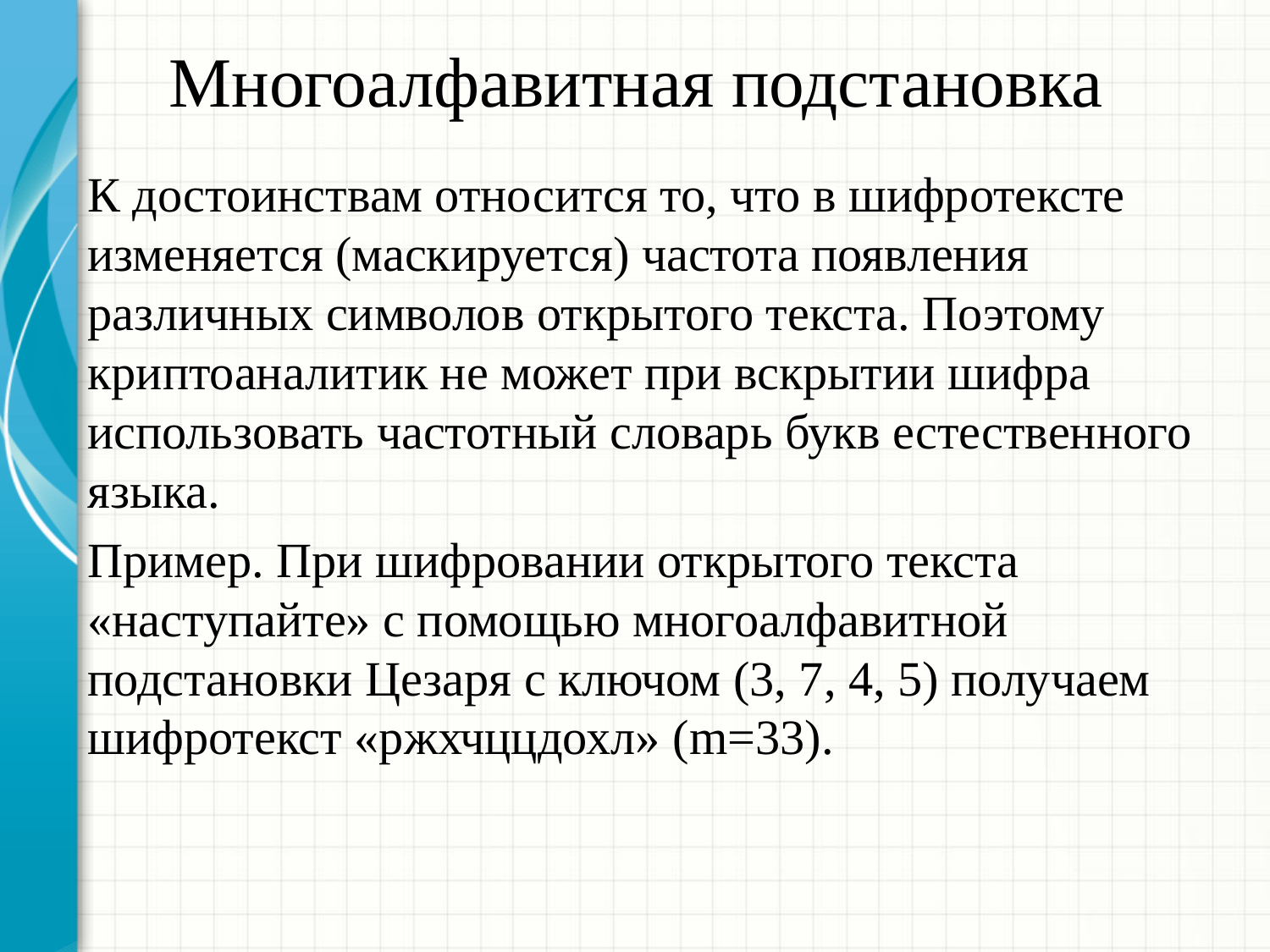

# Многоалфавитная подстановка
К достоинствам относится то, что в шифротексте изменяется (маскируется) частота появления различных символов открытого текста. Поэтому криптоаналитик не может при вскрытии шифра использовать частотный словарь букв естественного языка.
Пример. При шифровании открытого текста «наступайте» с помощью многоалфавитной подстановки Цезаря с ключом (3, 7, 4, 5) получаем шифротекст «ржхчццдохл» (m=33).